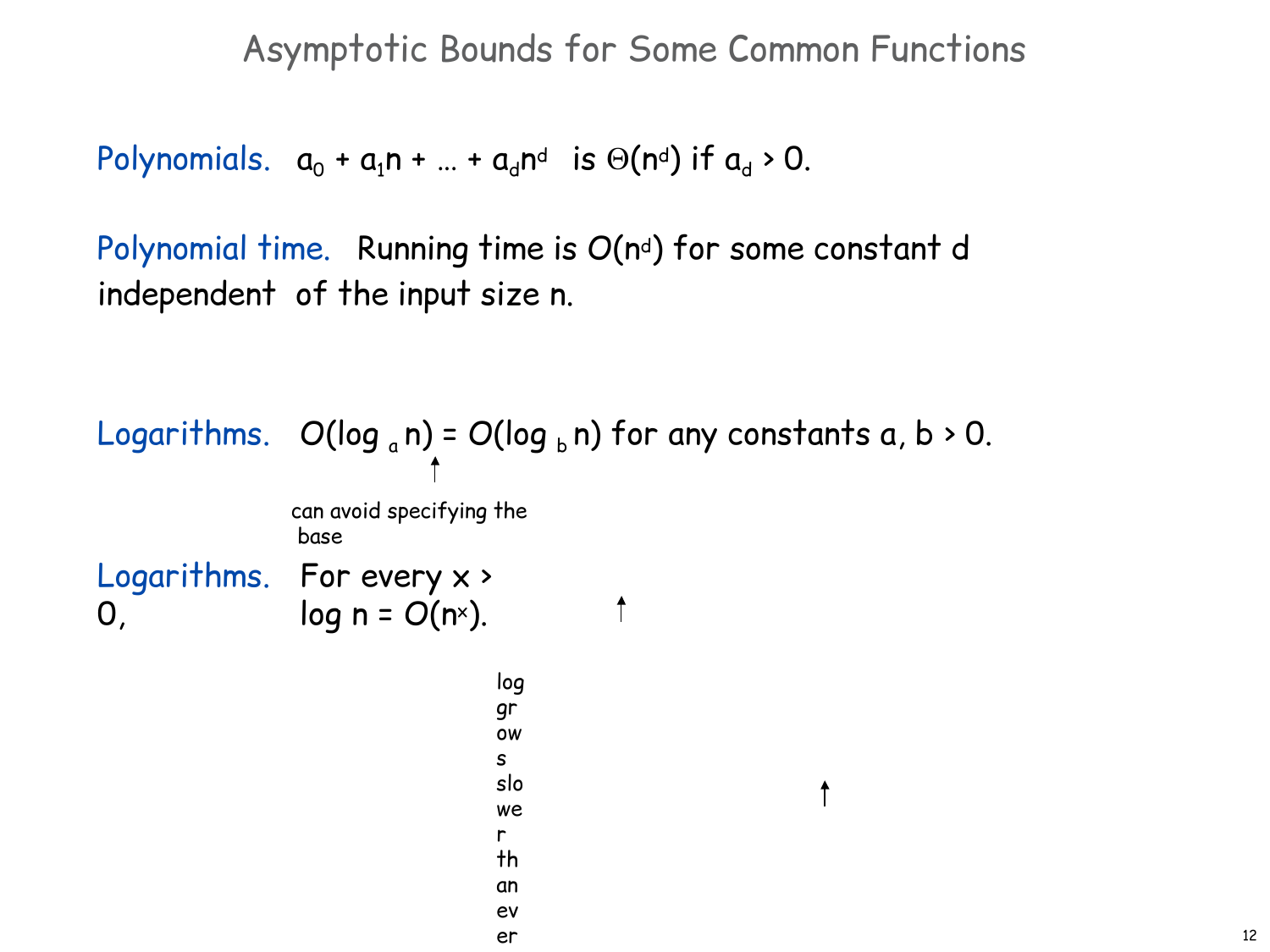

# Asymptotic Bounds for Some Common Functions
Polynomials.	a0 + a1n + … + adnd	is Θ(nd) if ad > 0.

Polynomial time.	Running time is O(nd) for some constant d independent  of the input size n.
Logarithms.	O(log a n) = O(log b n) for any constants a, b > 0.
can avoid specifying the  base
Logarithms.	For every x > 0,	log n = O(nx).

log grows slower than every polynomial

Exponentials.	For every r > 1 and every d > 0,	nd = O(rn).

every exponential grows faster than every polynomial

12